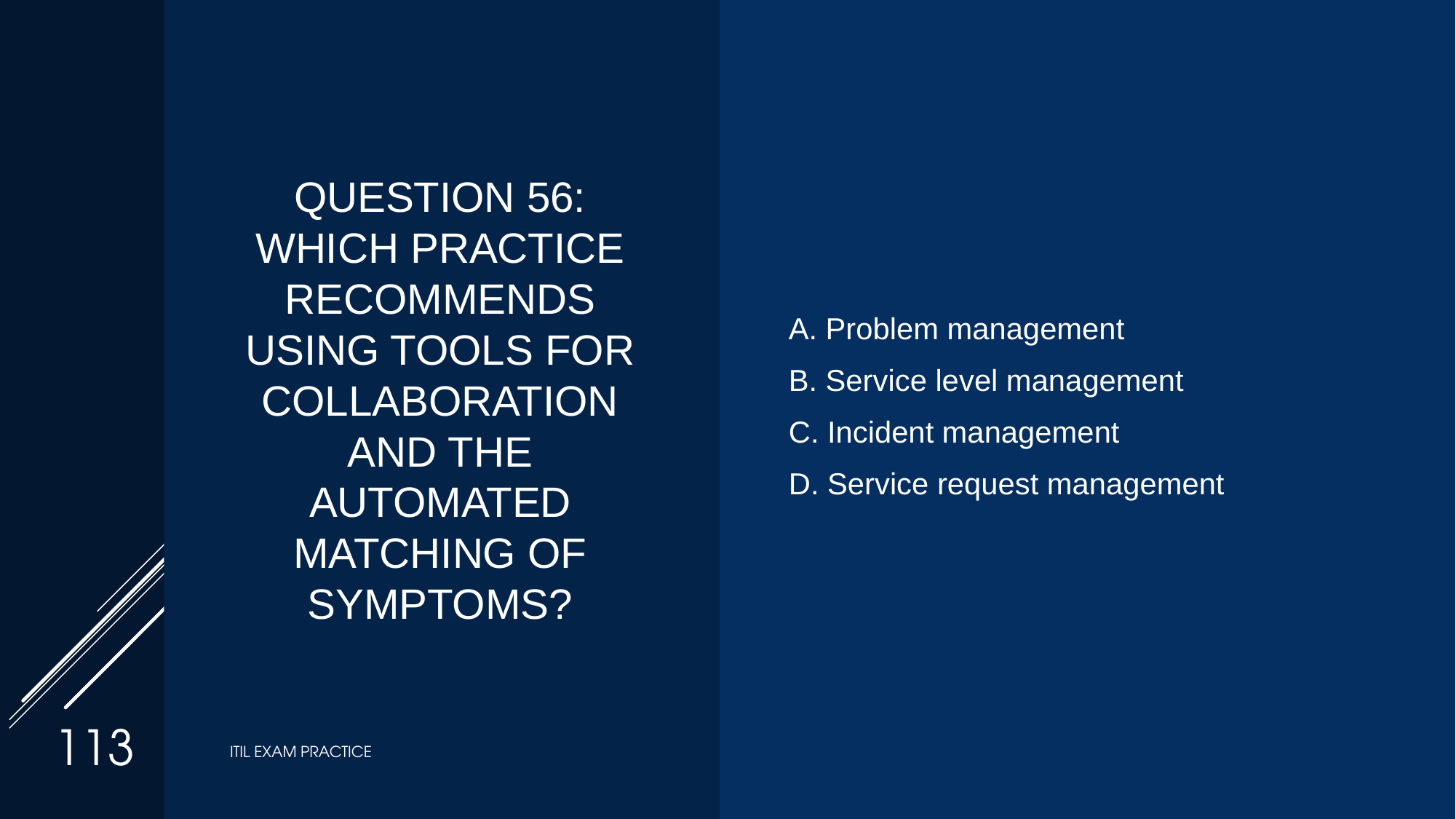

# Question 56: Which practice recommends using tools for collaboration and the automated matching of symptoms?
A. Problem management
B. Service level management
C. Incident management
D. Service request management
113
ITIL EXAM PRACTICE